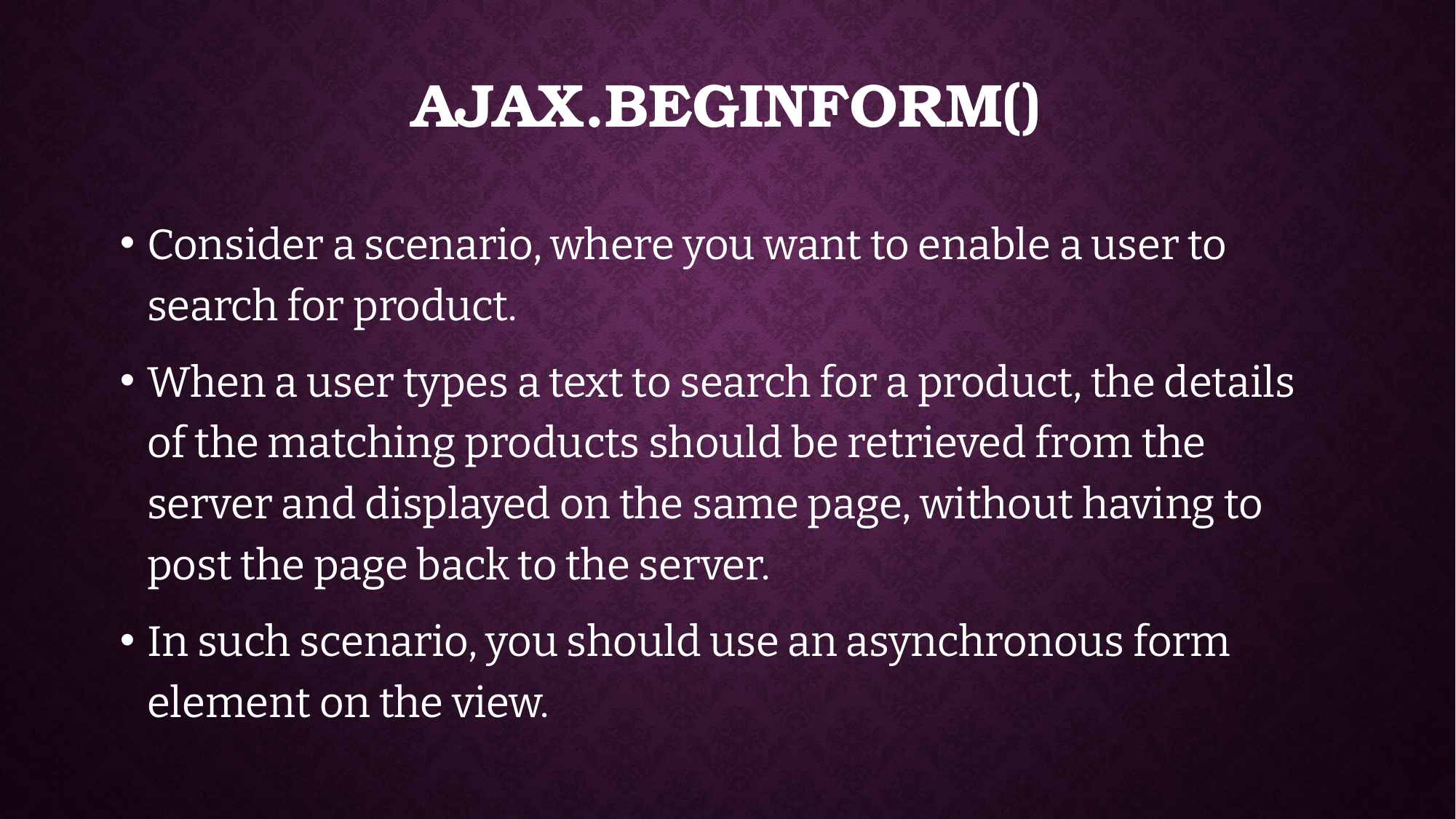

# Ajax.BeginForm()
Consider a scenario, where you want to enable a user to search for product.
When a user types a text to search for a product, the details of the matching products should be retrieved from the server and displayed on the same page, without having to post the page back to the server.
In such scenario, you should use an asynchronous form element on the view.